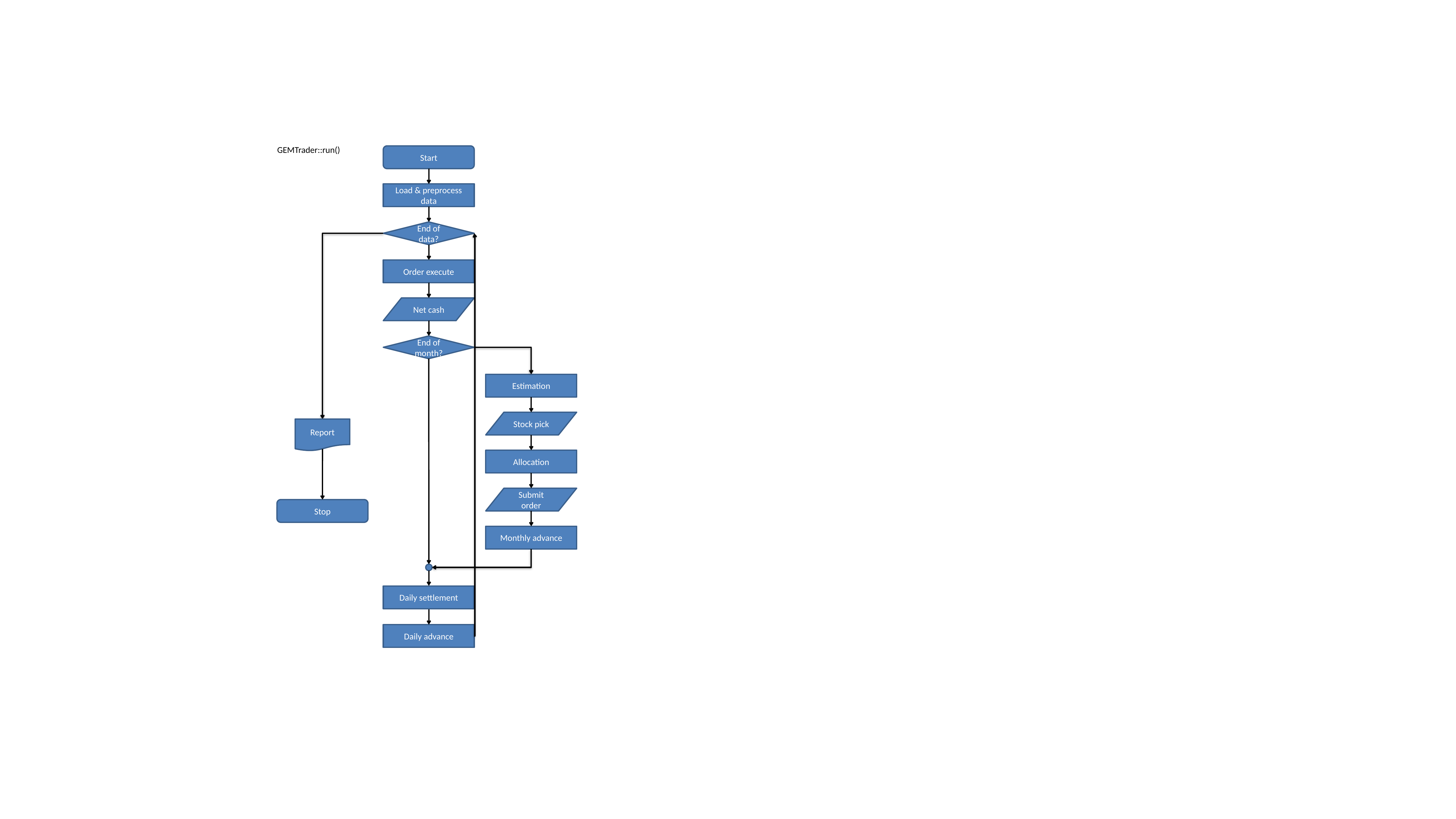

GEMTrader::run()
Start
Load & preprocess data
End of data?
Order execute
Net cash
End of month?
Estimation
Stock pick
Report
Allocation
Submit order
Stop
Monthly advance

Daily settlement
Daily advance